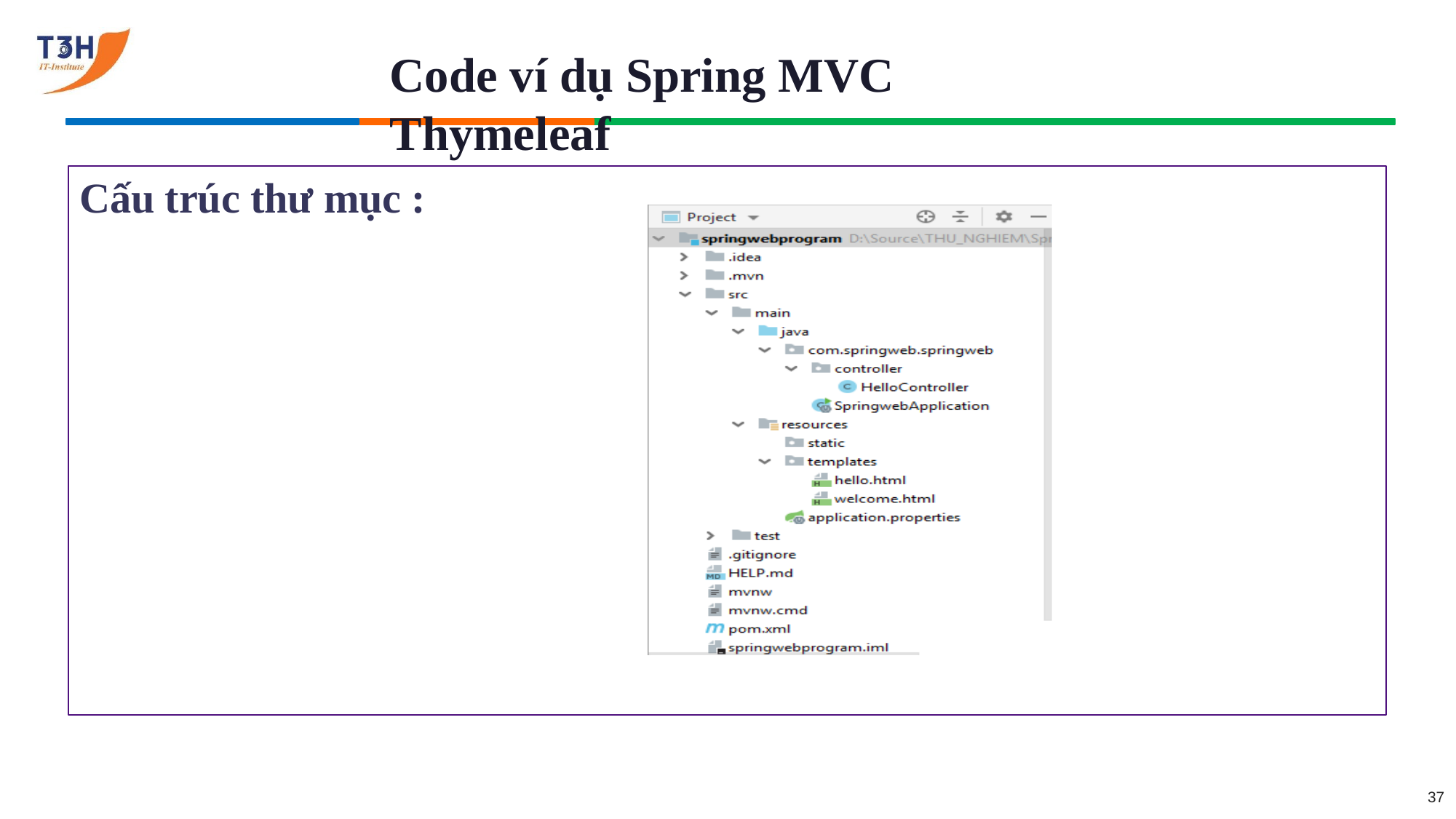

# Code ví dụ Spring MVC Thymeleaf

Cấu trúc thư mục :

37